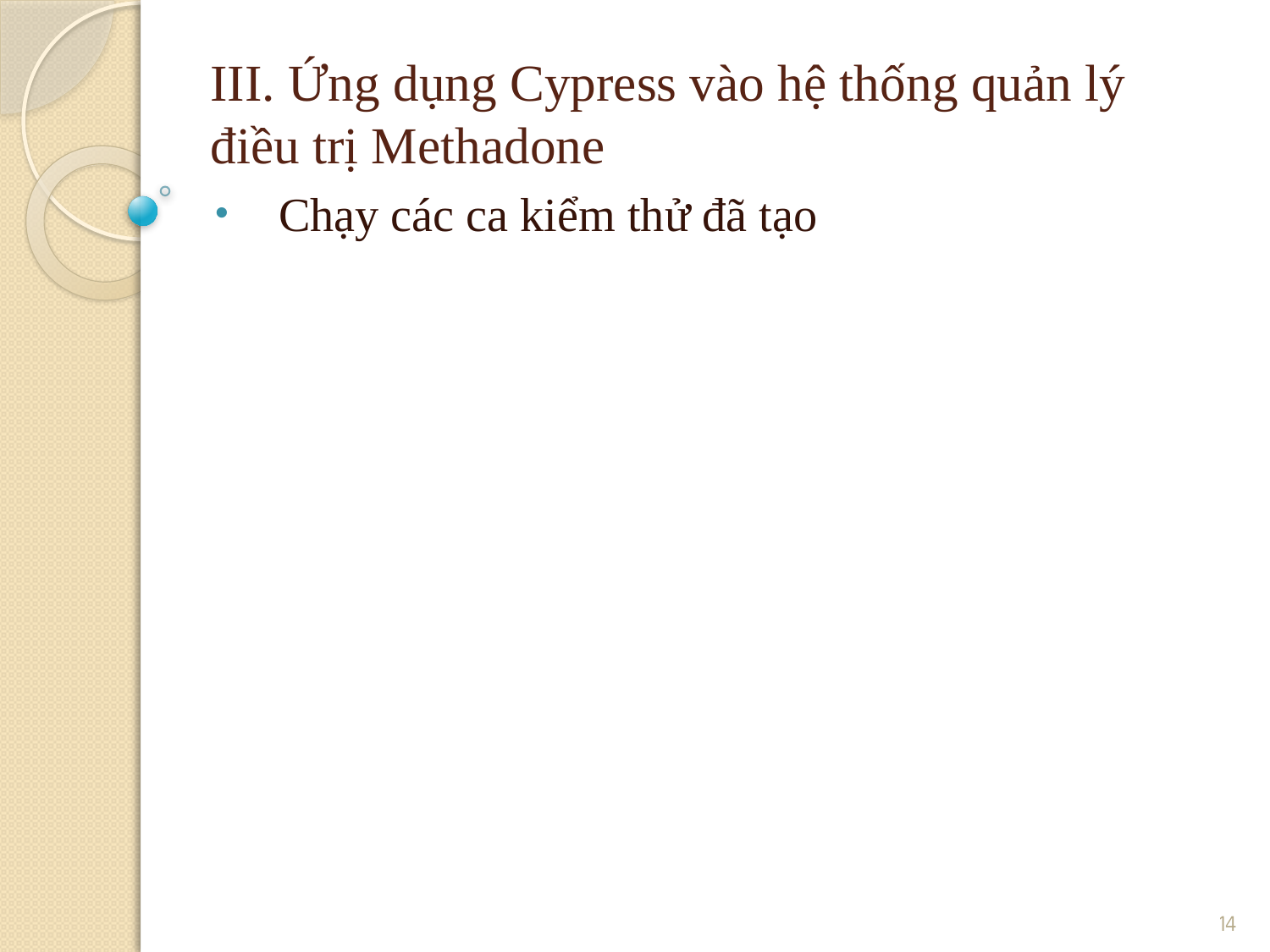

# III. Ứng dụng Cypress vào hệ thống quản lý điều trị Methadone
Chạy các ca kiểm thử đã tạo
14